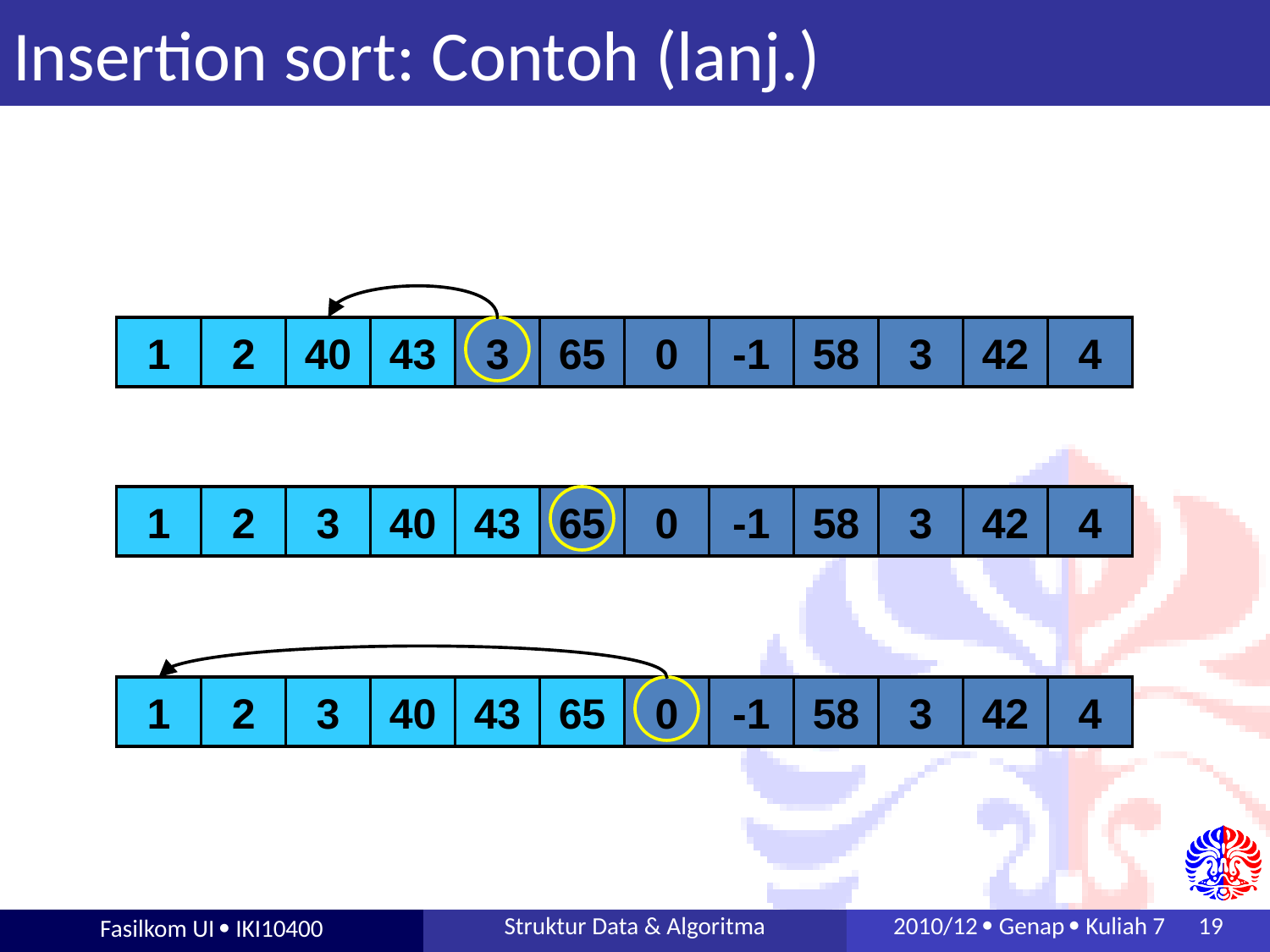

# Insertion sort: Contoh (lanj.)
1
2
40
43
3

65
0
-1
58
3
42
4
1
2
3
40
43
65

0
-1
58
3
42
4
1
2
3
40
43
65
0

-1
58
3
42
4